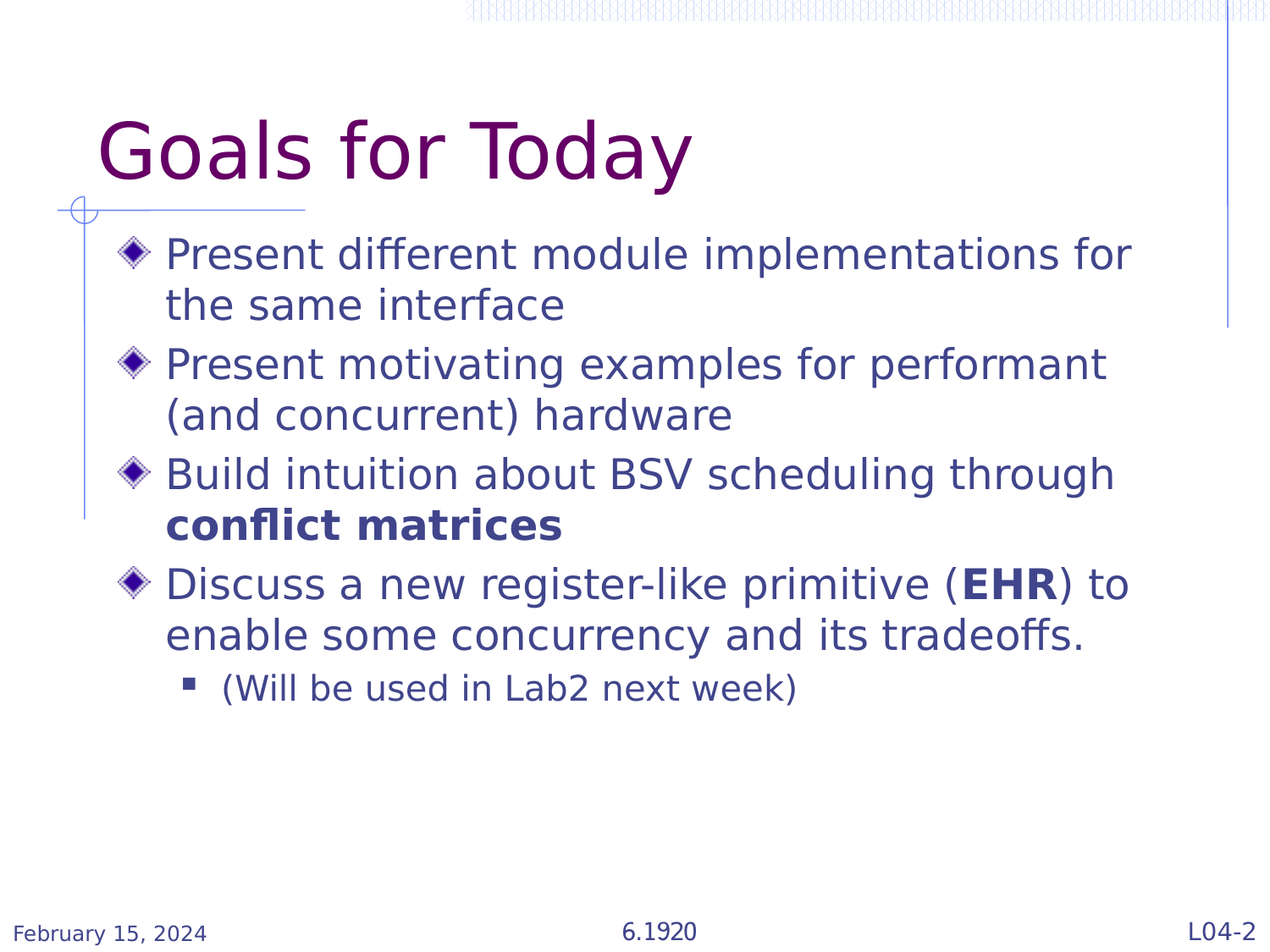

# Goals for Today
Present different module implementations for the same interface
Present motivating examples for performant (and concurrent) hardware
Build intuition about BSV scheduling through conflict matrices
Discuss a new register-like primitive (EHR) to enable some concurrency and its tradeoffs.
(Will be used in Lab2 next week)

February 15, 2024
6.1920
L04-2